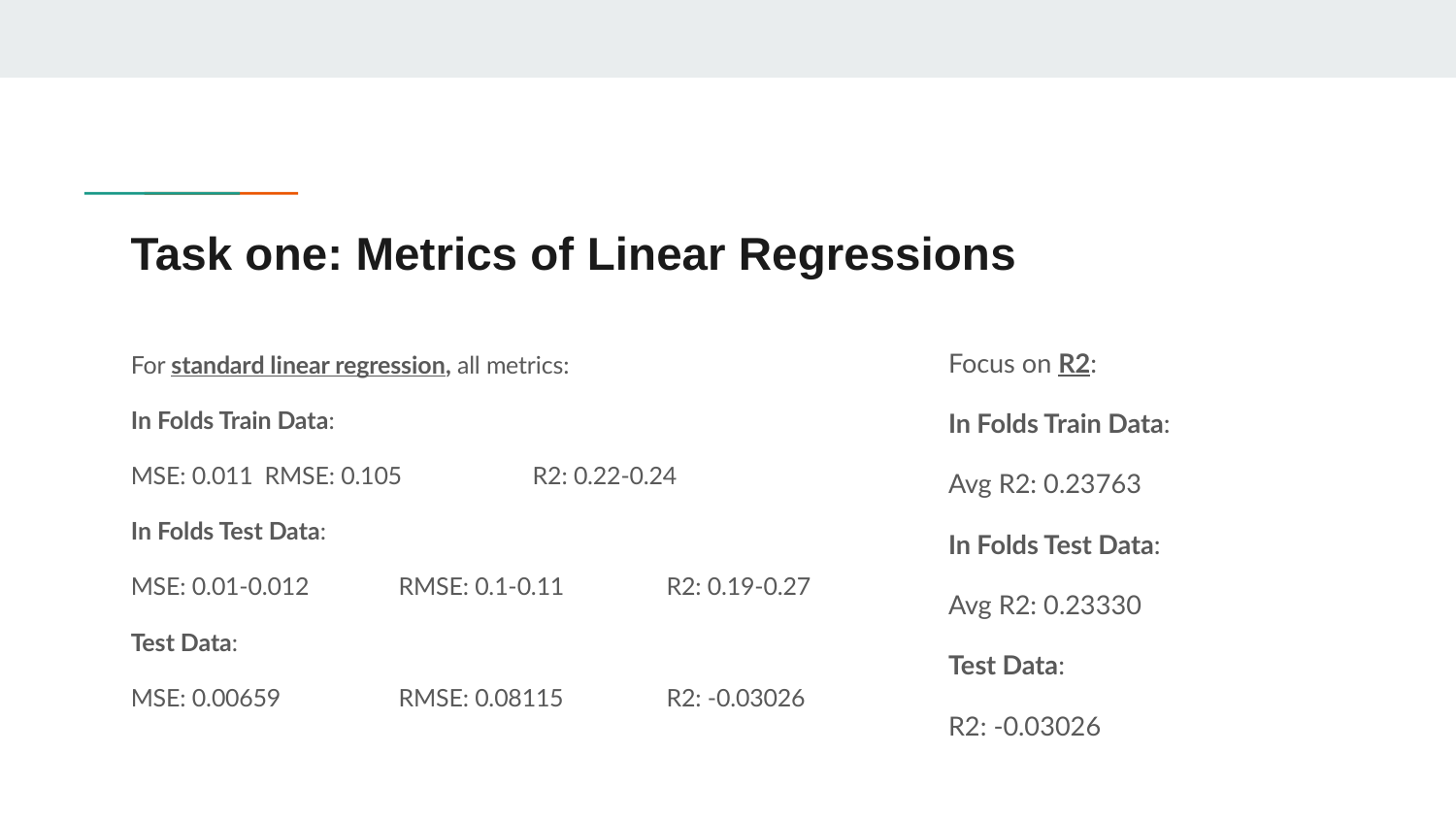

# Task one: Metrics of Linear Regressions
Focus on R2:
In Folds Train Data:
Avg R2: 0.23763
In Folds Test Data:
Avg R2: 0.23330
Test Data:
R2: -0.03026
For standard linear regression, all metrics:
In Folds Train Data:
MSE: 0.011		RMSE: 0.105	R2: 0.22-0.24
In Folds Test Data:
MSE: 0.01-0.012	RMSE: 0.1-0.11	R2: 0.19-0.27
Test Data:
MSE: 0.00659 	RMSE: 0.08115 	R2: -0.03026